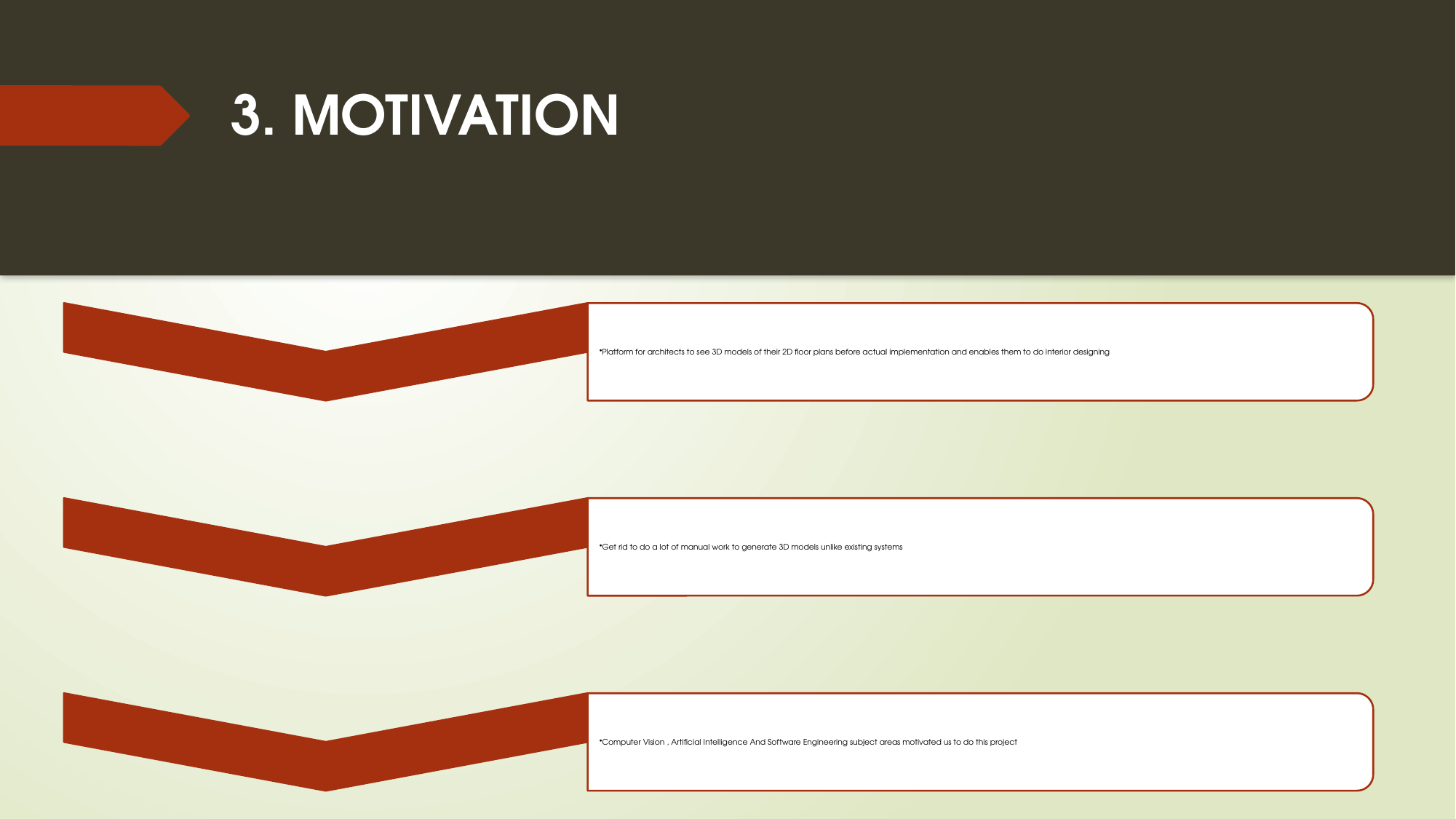

# 3. MOTIVATION

Platform for architects to see 3D models of their 2D floor plans before actual implementation and enables them to do interior designing
Get rid to do a lot of manual work to generate 3D models unlike existing systems
Computer Vision , Artificial Intelligence And Software Engineering subject areas motivated us to do this project